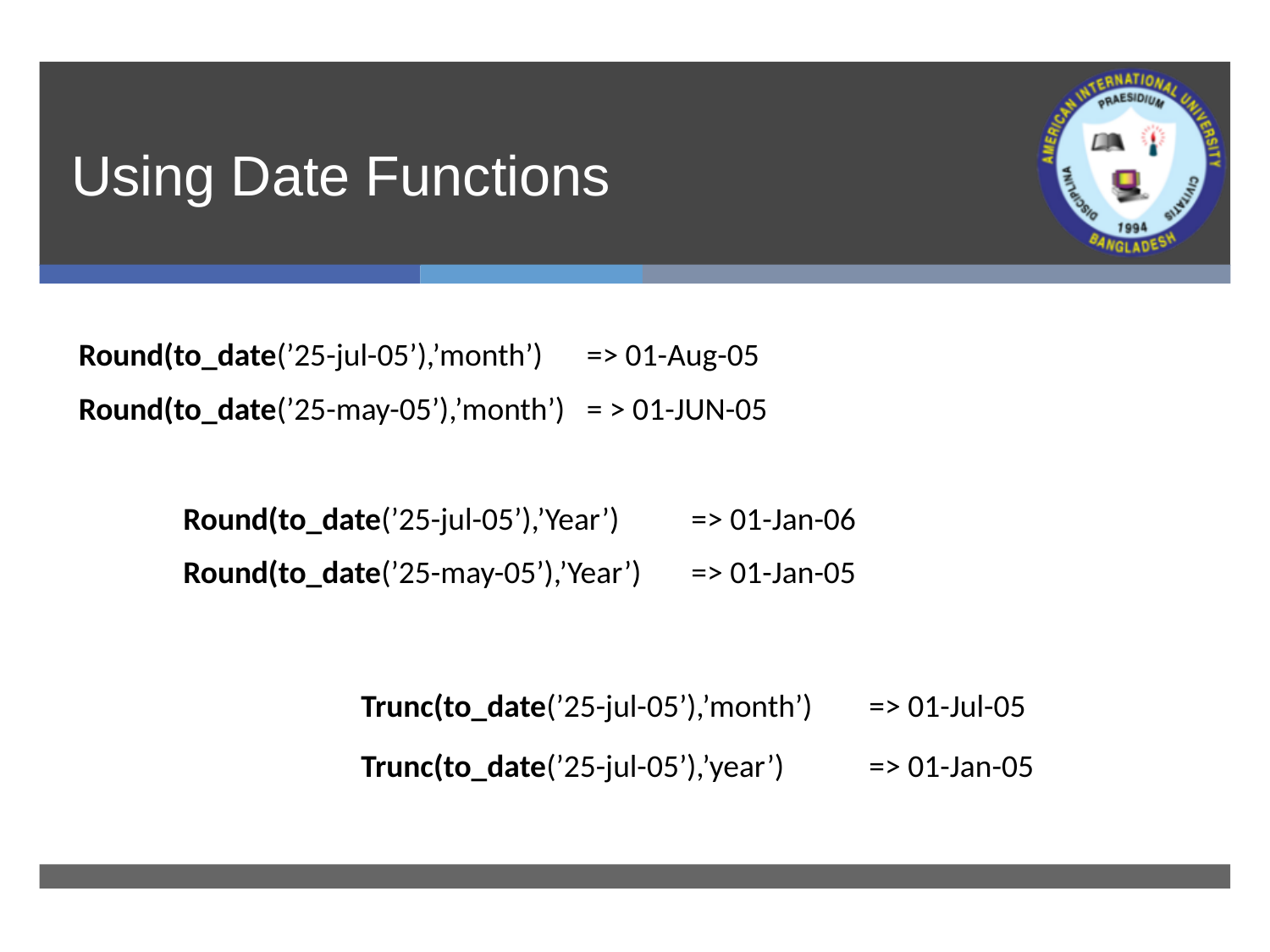

# Using Date Functions

Round(to_date(’25-jul-05’),’month’)	=> 01-Aug-05
Round(to_date(’25-may-05’),’month’)	= > 01-JUN-05

Round(to_date(’25-jul-05’),’Year’)	=> 01-Jan-06
Round(to_date(’25-may-05’),’Year’)	=> 01-Jan-05

Trunc(to_date(’25-jul-05’),’month’)	=> 01-Jul-05
Trunc(to_date(’25-jul-05’),’year’)	=> 01-Jan-05